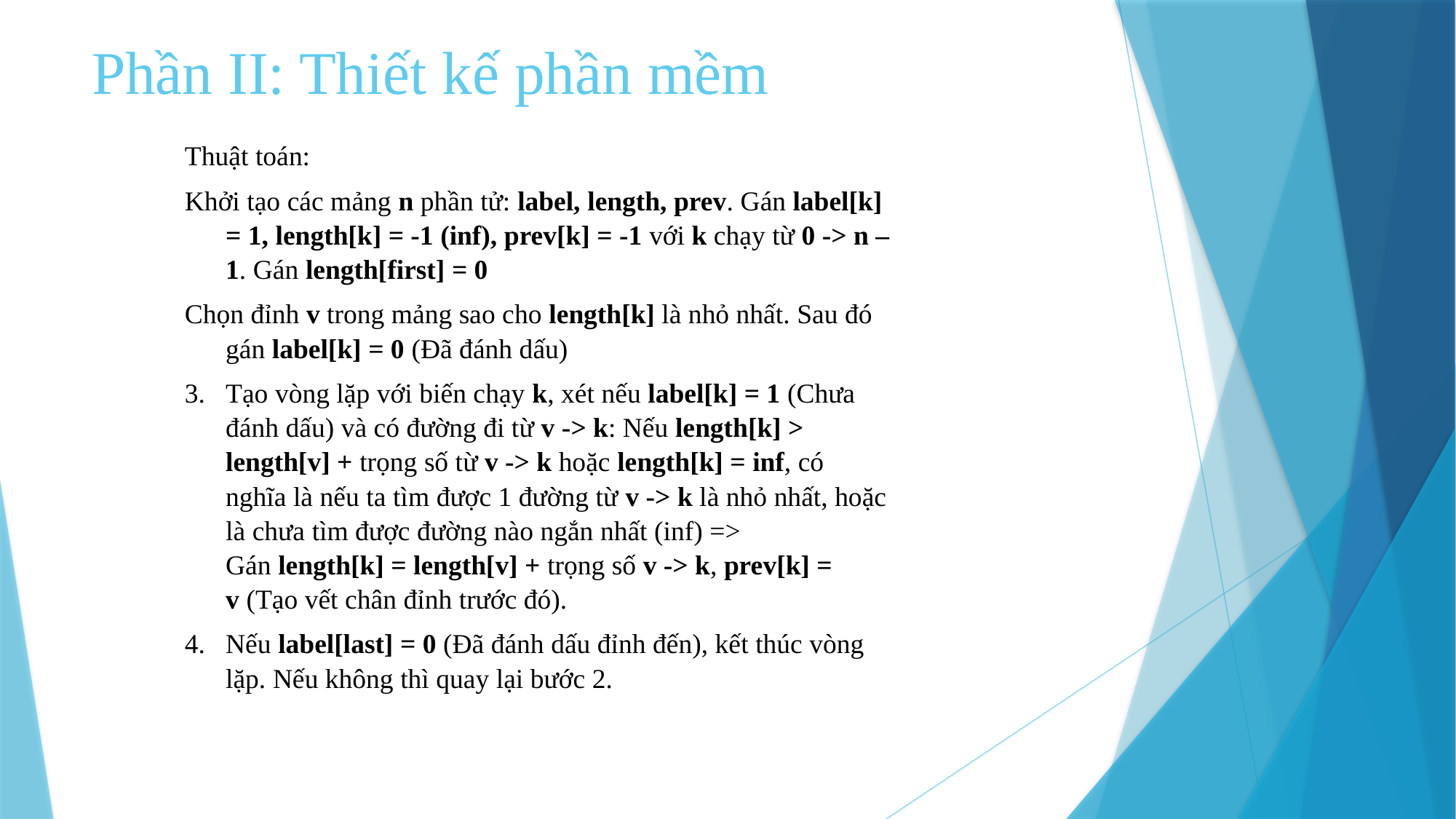

# Phần II: Thiết kế phần mềm
Thuật toán:
Khởi tạo các mảng n phần tử: label, length, prev. Gán label[k] = 1, length[k] = -1 (inf), prev[k] = -1 với k chạy từ 0 -> n – 1. Gán length[first] = 0
Chọn đỉnh v trong mảng sao cho length[k] là nhỏ nhất. Sau đó gán label[k] = 0 (Đã đánh dấu)
Tạo vòng lặp với biến chạy k, xét nếu label[k] = 1 (Chưa đánh dấu) và có đường đi từ v -> k: Nếu length[k] > length[v] + trọng số từ v -> k hoặc length[k] = inf, có nghĩa là nếu ta tìm được 1 đường từ v -> k là nhỏ nhất, hoặc là chưa tìm được đường nào ngắn nhất (inf) => Gán length[k] = length[v] + trọng số v -> k, prev[k] = v (Tạo vết chân đỉnh trước đó).
Nếu label[last] = 0 (Đã đánh dấu đỉnh đến), kết thúc vòng lặp. Nếu không thì quay lại bước 2.